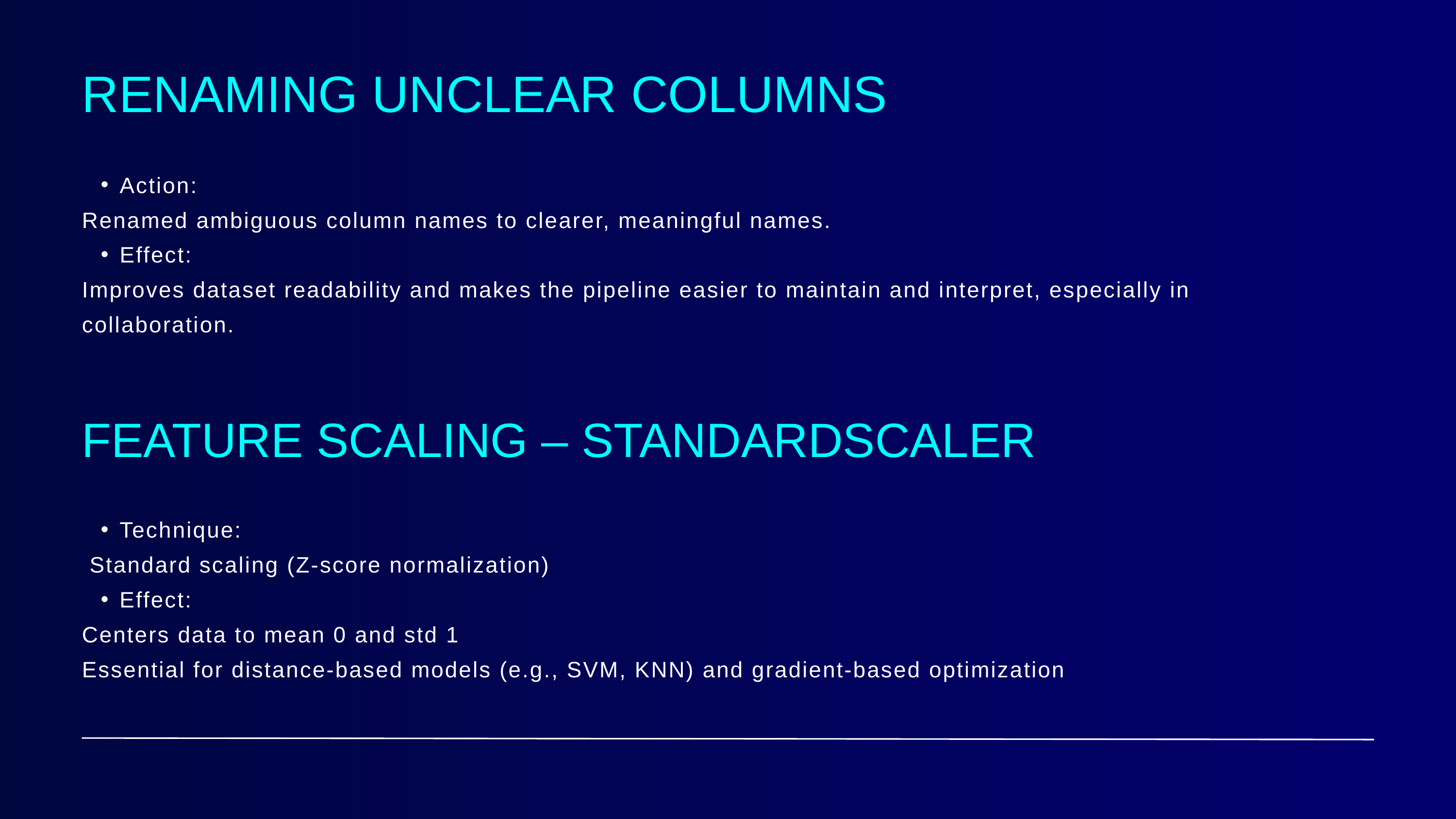

RENAMING UNCLEAR COLUMNS
Action:
Renamed ambiguous column names to clearer, meaningful names.
Effect:
Improves dataset readability and makes the pipeline easier to maintain and interpret, especially in collaboration.

FEATURE SCALING – STANDARDSCALER
Technique:
 Standard scaling (Z-score normalization)
Effect:
Centers data to mean 0 and std 1
Essential for distance-based models (e.g., SVM, KNN) and gradient-based optimization